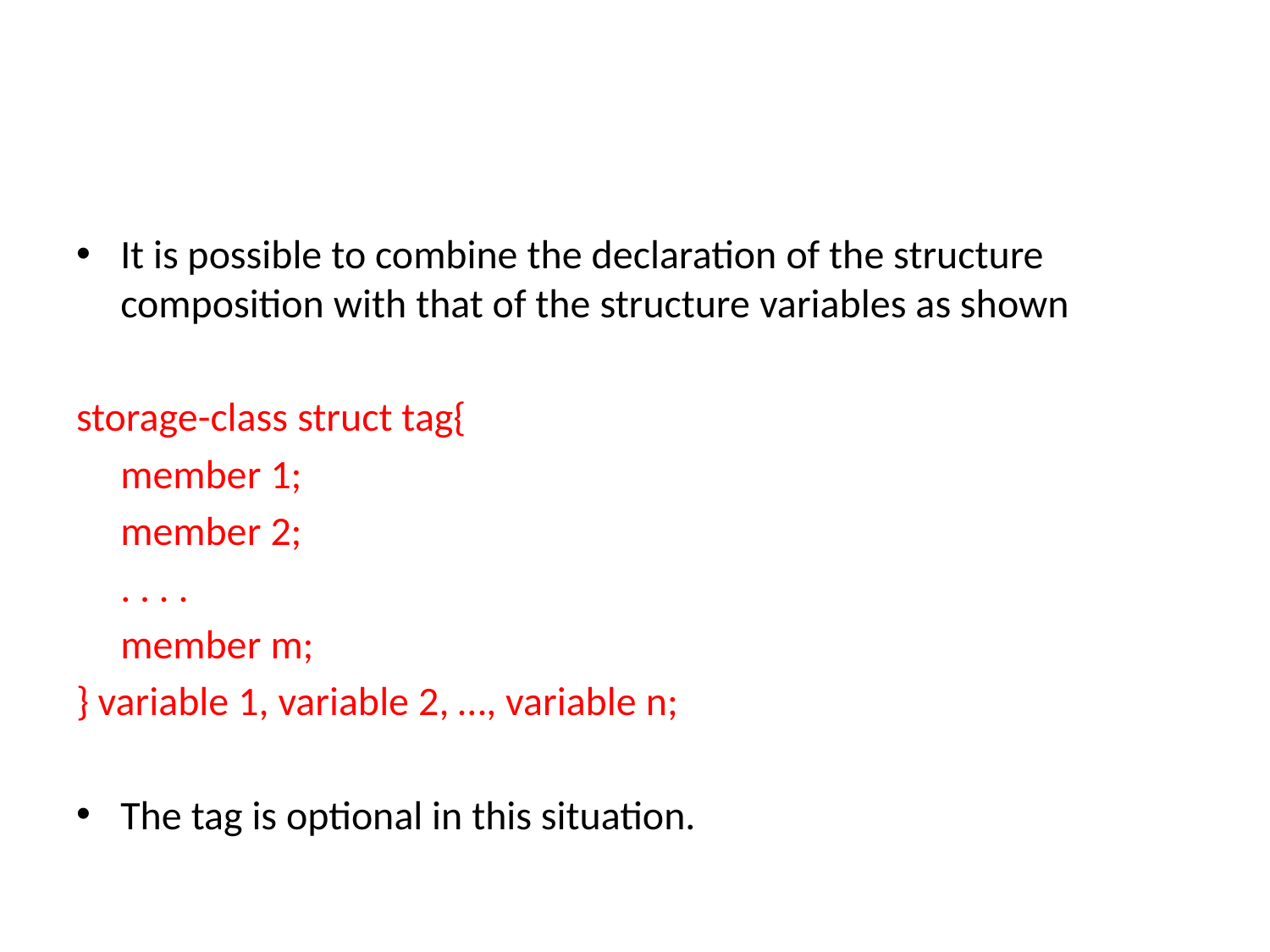

#
It is possible to combine the declaration of the structure composition with that of the structure variables as shown

storage-class struct tag{
	member 1;
	member 2;
	. . . .
	member m;
} variable 1, variable 2, …, variable n;

The tag is optional in this situation.